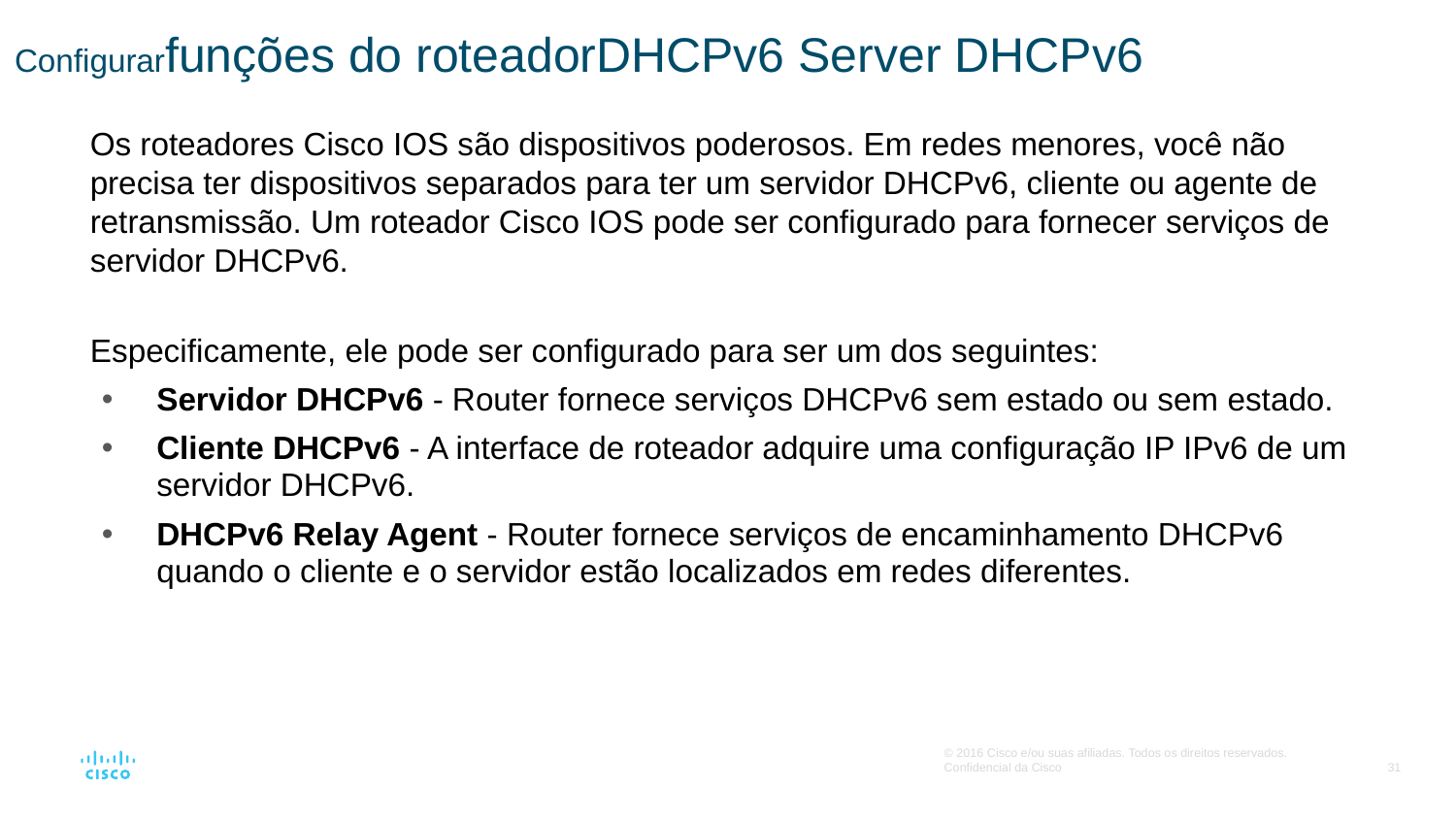

# Configurarfunções do roteadorDHCPv6 Server DHCPv6
Os roteadores Cisco IOS são dispositivos poderosos. Em redes menores, você não precisa ter dispositivos separados para ter um servidor DHCPv6, cliente ou agente de retransmissão. Um roteador Cisco IOS pode ser configurado para fornecer serviços de servidor DHCPv6.

Especificamente, ele pode ser configurado para ser um dos seguintes:
Servidor DHCPv6 - Router fornece serviços DHCPv6 sem estado ou sem estado.
Cliente DHCPv6 - A interface de roteador adquire uma configuração IP IPv6 de um servidor DHCPv6.
DHCPv6 Relay Agent - Router fornece serviços de encaminhamento DHCPv6 quando o cliente e o servidor estão localizados em redes diferentes.